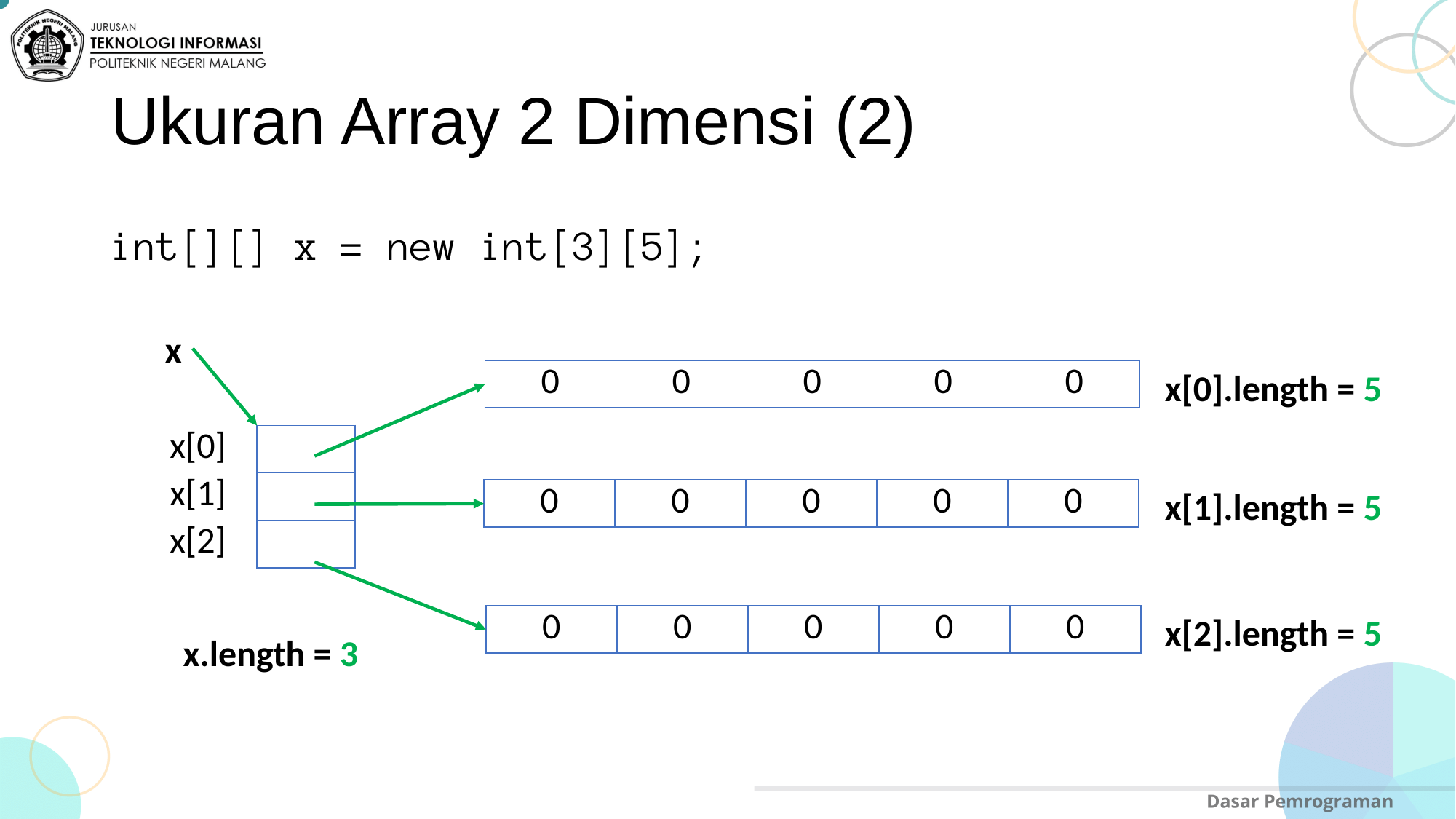

# Ukuran Array 2 Dimensi (2)
int[][] x = new int[3][5];

x
x[0].length = 5
| 0 | 0 | 0 | 0 | 0 |
| --- | --- | --- | --- | --- |
| x[0] |  |
| --- | --- |
| x[1] |  |
| x[2] |  |
x[1].length = 5
| 0 | 0 | 0 | 0 | 0 |
| --- | --- | --- | --- | --- |
x[2].length = 5
| 0 | 0 | 0 | 0 | 0 |
| --- | --- | --- | --- | --- |
x.length = 3